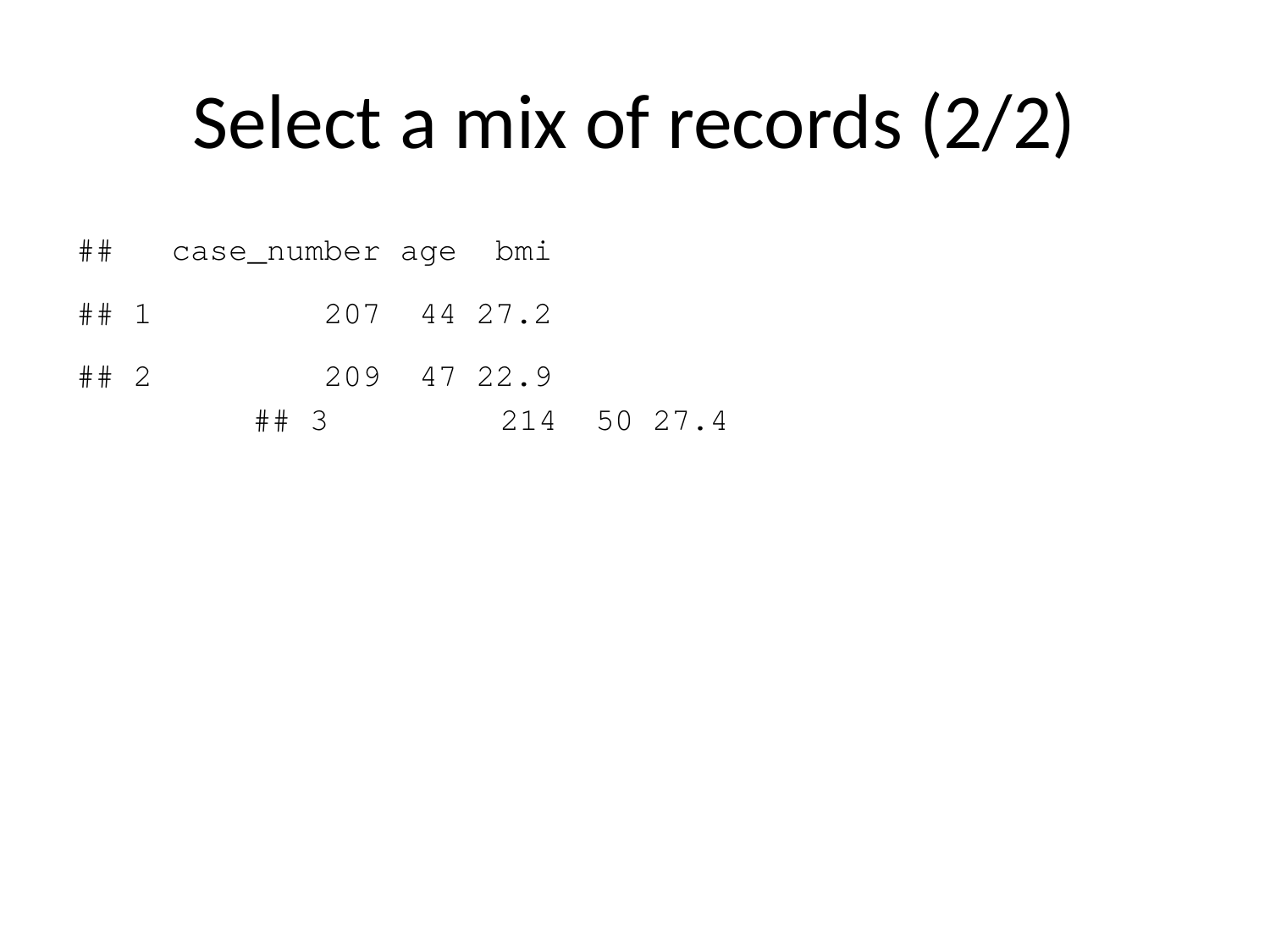

# Select a mix of records (2/2)
##   case_number age  bmi
## 1         207  44 27.2
## 2         209  47 22.9
## 3         214  50 27.4